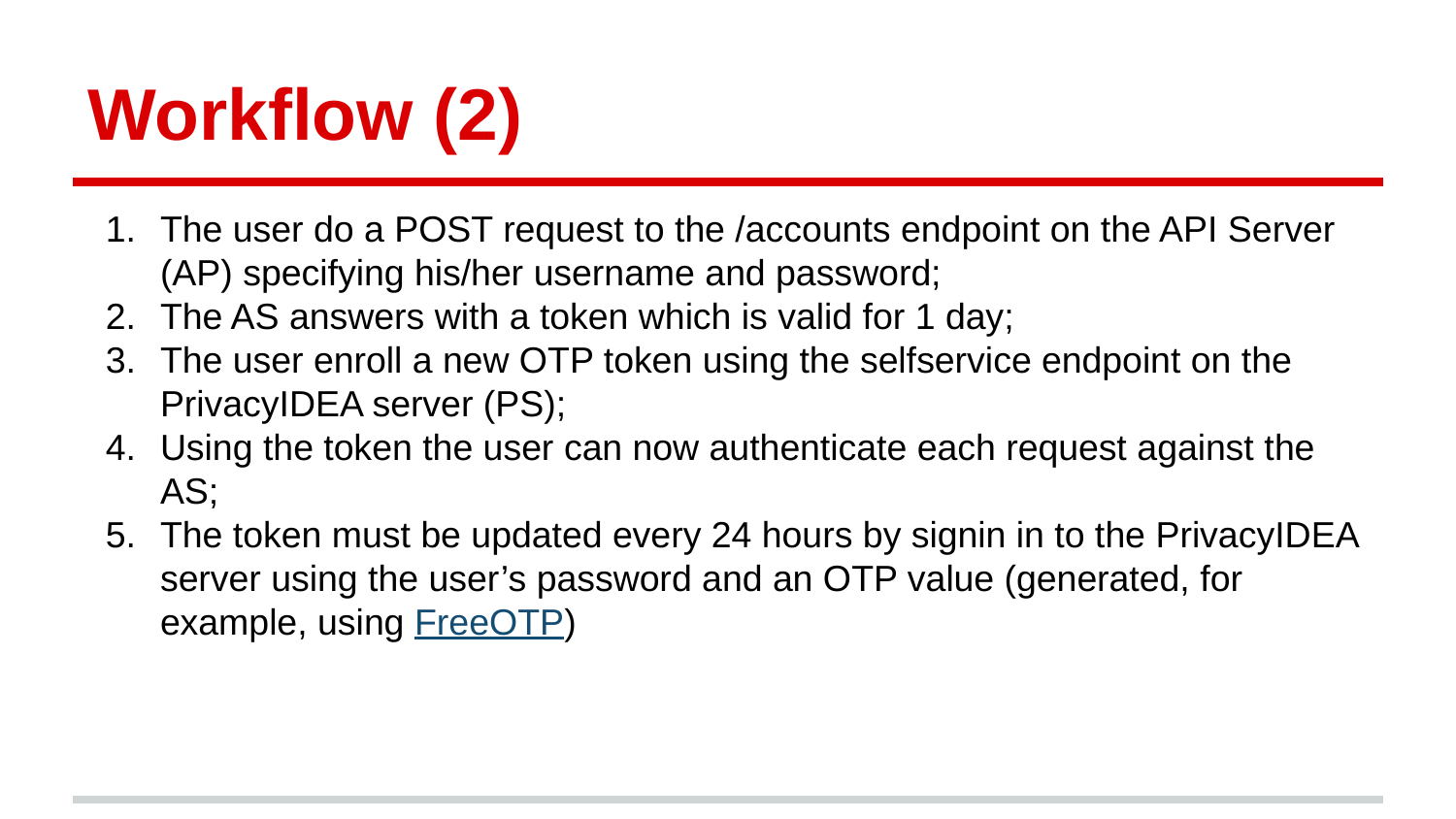

# Workflow (2)
The user do a POST request to the /accounts endpoint on the API Server (AP) specifying his/her username and password;
The AS answers with a token which is valid for 1 day;
The user enroll a new OTP token using the selfservice endpoint on the PrivacyIDEA server (PS);
Using the token the user can now authenticate each request against the AS;
The token must be updated every 24 hours by signin in to the PrivacyIDEA server using the user’s password and an OTP value (generated, for example, using FreeOTP)